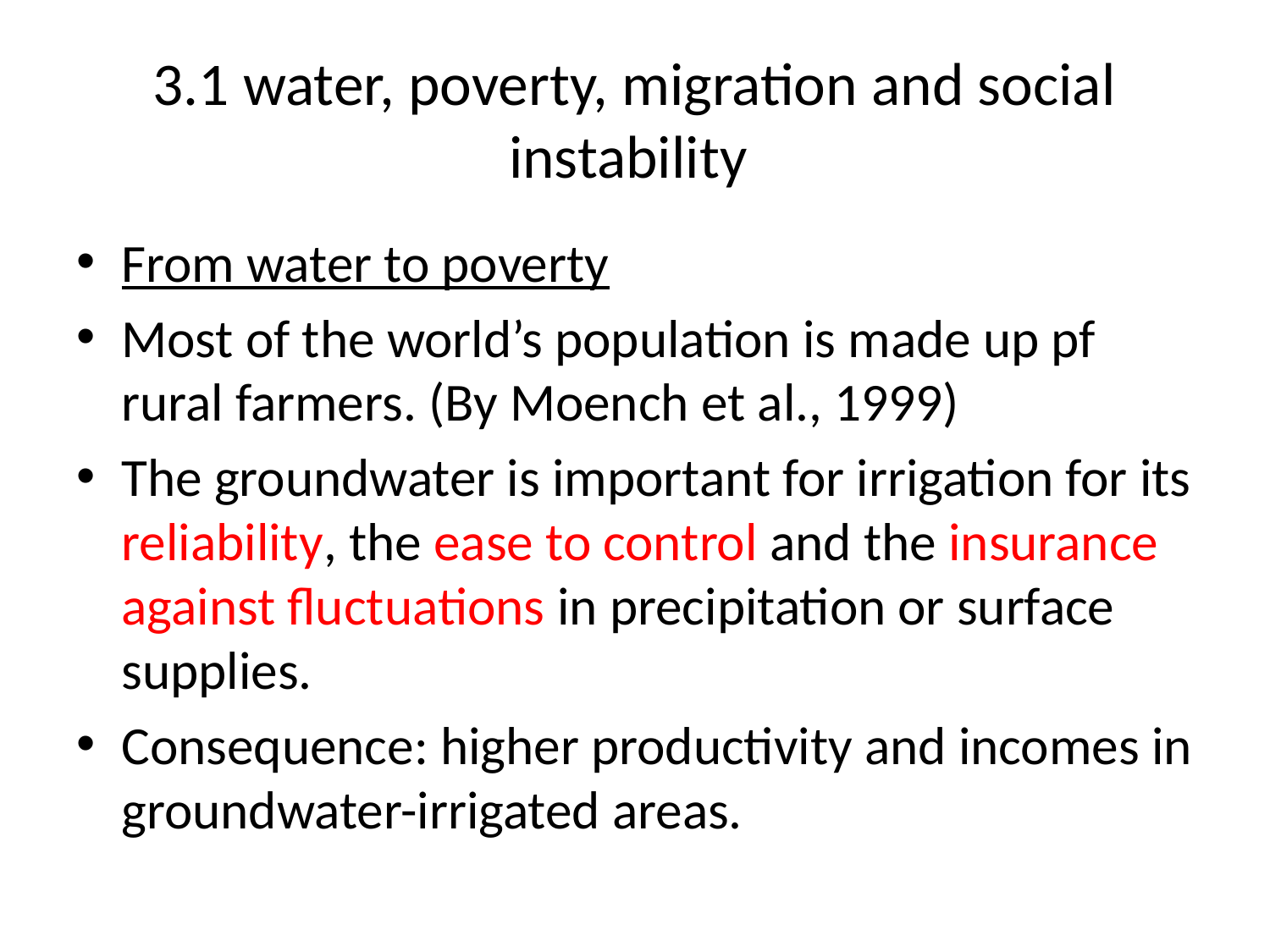

# 3.1 water, poverty, migration and social instability
From water to poverty
Most of the world’s population is made up pf rural farmers. (By Moench et al., 1999)
The groundwater is important for irrigation for its reliability, the ease to control and the insurance against fluctuations in precipitation or surface supplies.
Consequence: higher productivity and incomes in groundwater-irrigated areas.